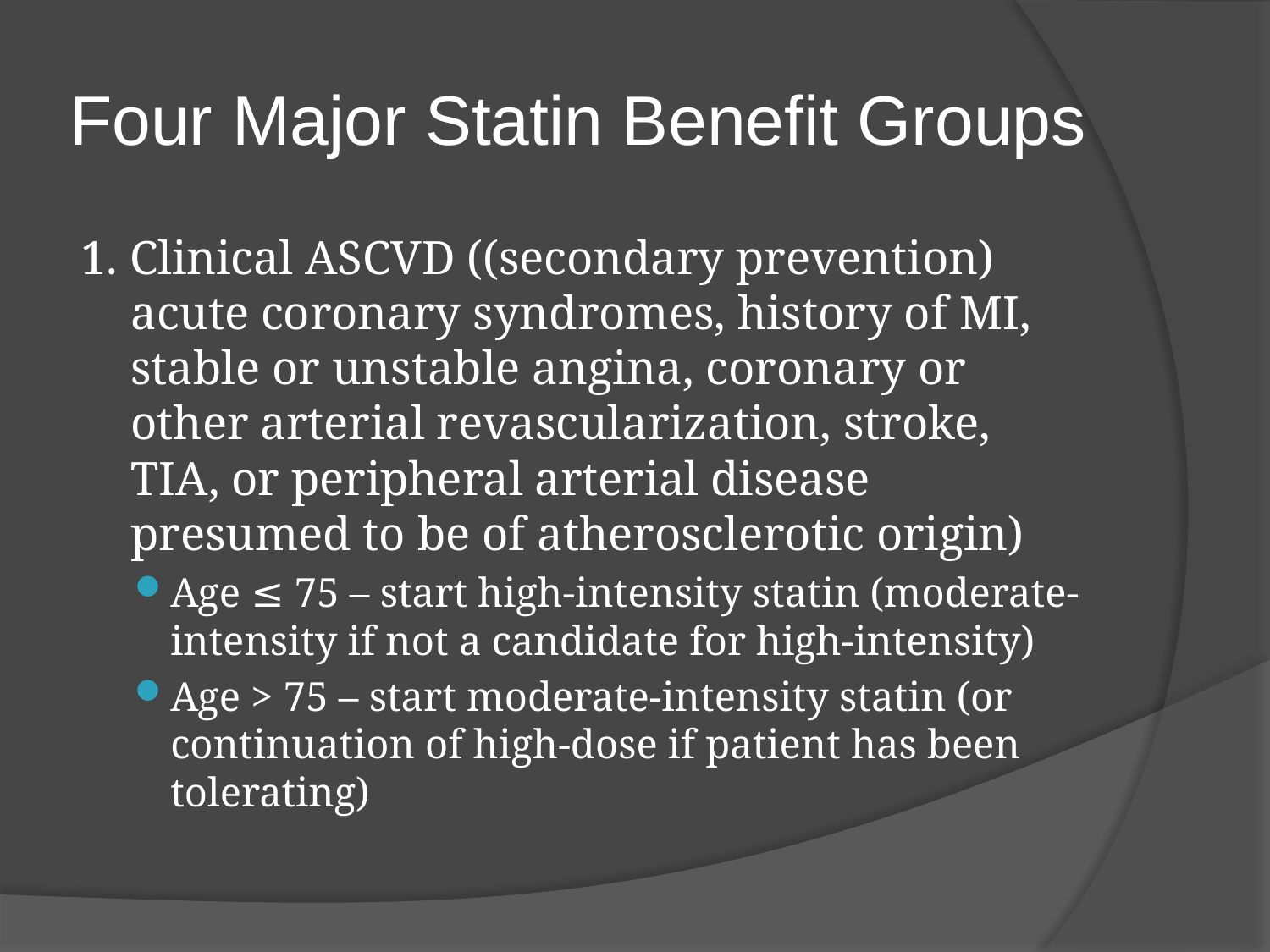

# Four Major Statin Benefit Groups
1. Clinical ASCVD ((secondary prevention) acute coronary syndromes, history of MI, stable or unstable angina, coronary or other arterial revascularization, stroke, TIA, or peripheral arterial disease presumed to be of atherosclerotic origin)
Age ≤ 75 – start high-intensity statin (moderate-intensity if not a candidate for high-intensity)
Age > 75 – start moderate-intensity statin (or continuation of high-dose if patient has been tolerating)